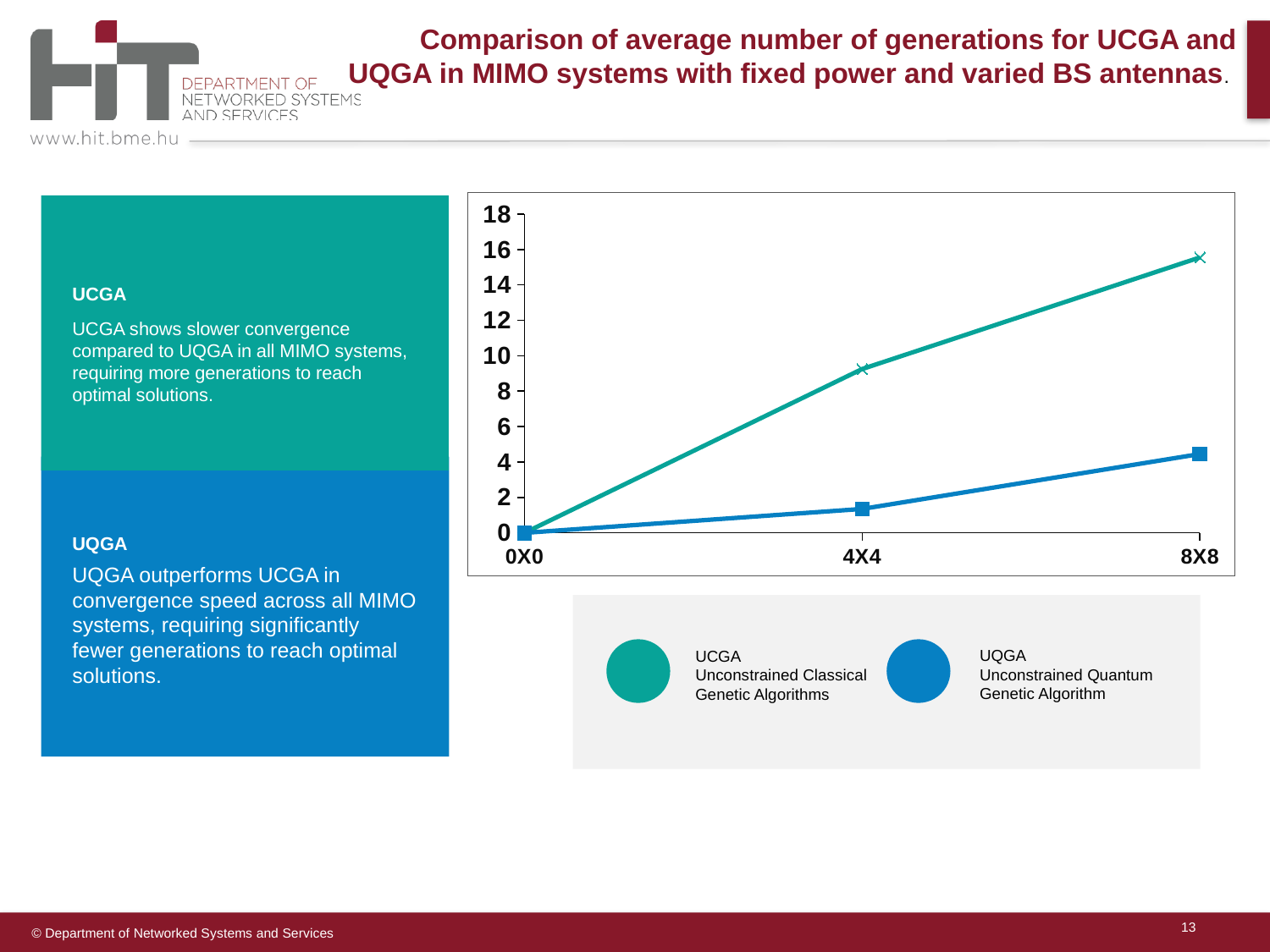

# Comparison of average number of generations for UCGA and UQGA in MIMO systems with fixed power and varied BS antennas.

### Chart

| Category | UCGA | UQGA |
|---|---|---|
| 0X0 | 0.0 | 0.0 |
| 4X4 | 9.25 | 1.35 |
| 8X8 | 15.55 | 4.45 |
UCGA
UCGA shows slower convergence compared to UQGA in all MIMO systems, requiring more generations to reach optimal solutions.

UQGA
UQGA outperforms UCGA in convergence speed across all MIMO systems, requiring significantly fewer generations to reach optimal solutions.

UQGA
Unconstrained Quantum Genetic Algorithm
UCGA
Unconstrained Classical Genetic Algorithms